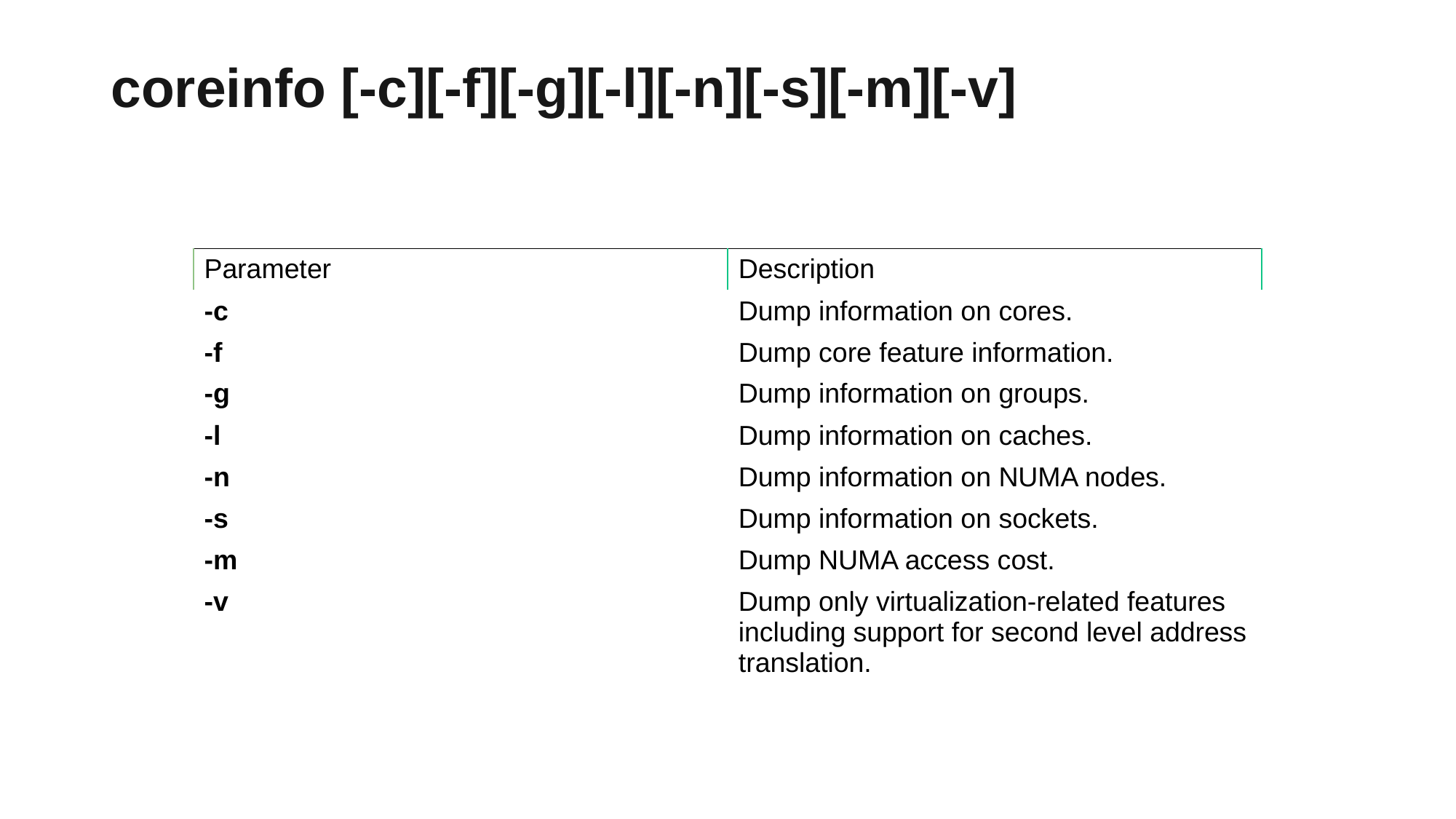

# coreinfo [-c][-f][-g][-l][-n][-s][-m][-v]
| Parameter | Description |
| --- | --- |
| -c | Dump information on cores. |
| -f | Dump core feature information. |
| -g | Dump information on groups. |
| -l | Dump information on caches. |
| -n | Dump information on NUMA nodes. |
| -s | Dump information on sockets. |
| -m | Dump NUMA access cost. |
| -v | Dump only virtualization-related features including support for second level address translation. |